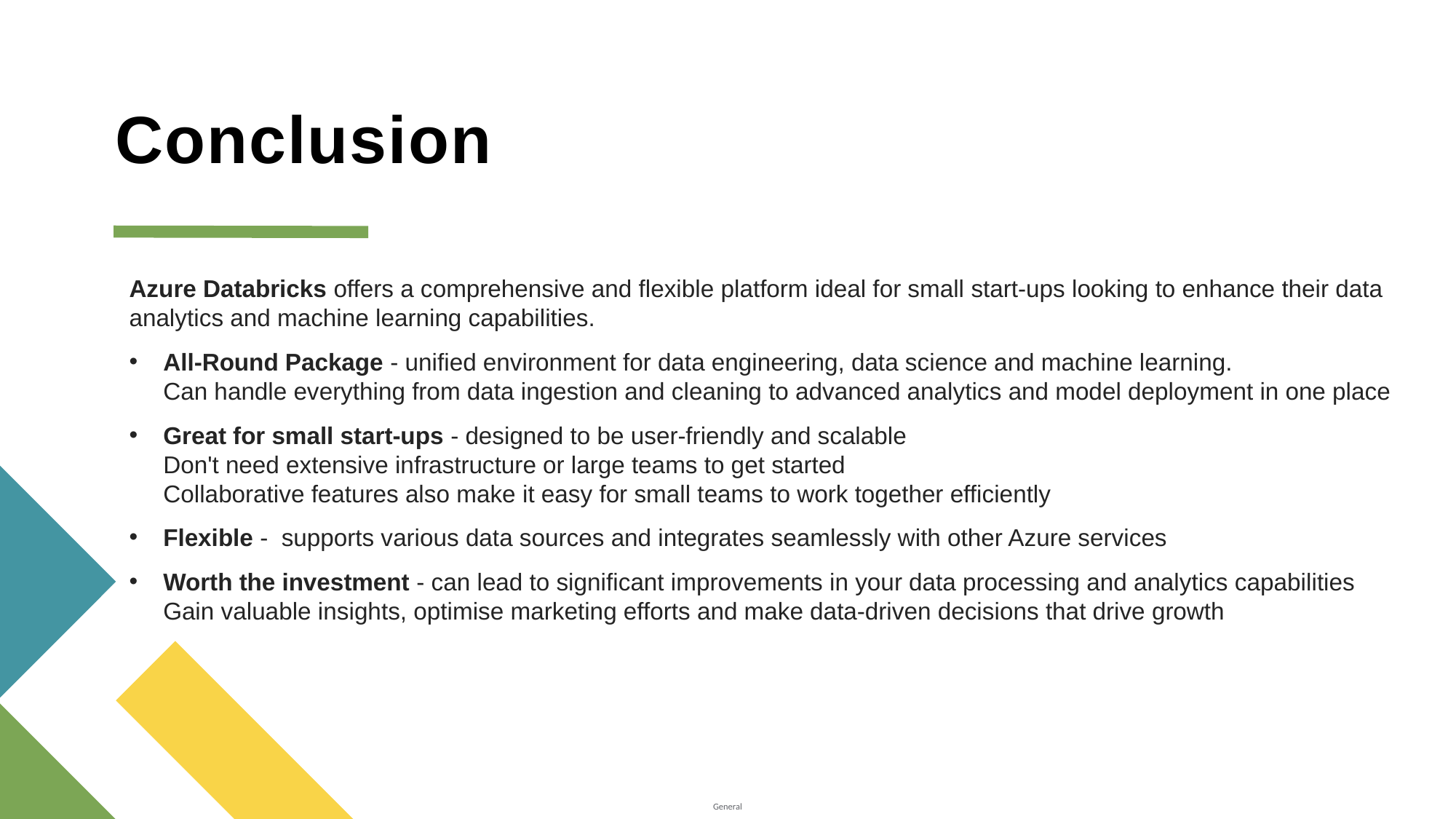

# Conclusion
Azure Databricks offers a comprehensive and flexible platform ideal for small start-ups looking to enhance their data analytics and machine learning capabilities.
All-Round Package - unified environment for data engineering, data science and machine learning.
Can handle everything from data ingestion and cleaning to advanced analytics and model deployment in one place
Great for small start-ups - designed to be user-friendly and scalable
Don't need extensive infrastructure or large teams to get started
Collaborative features also make it easy for small teams to work together efficiently
Flexible -  supports various data sources and integrates seamlessly with other Azure services
Worth the investment - can lead to significant improvements in your data processing and analytics capabilities
Gain valuable insights, optimise marketing efforts and make data-driven decisions that drive growth